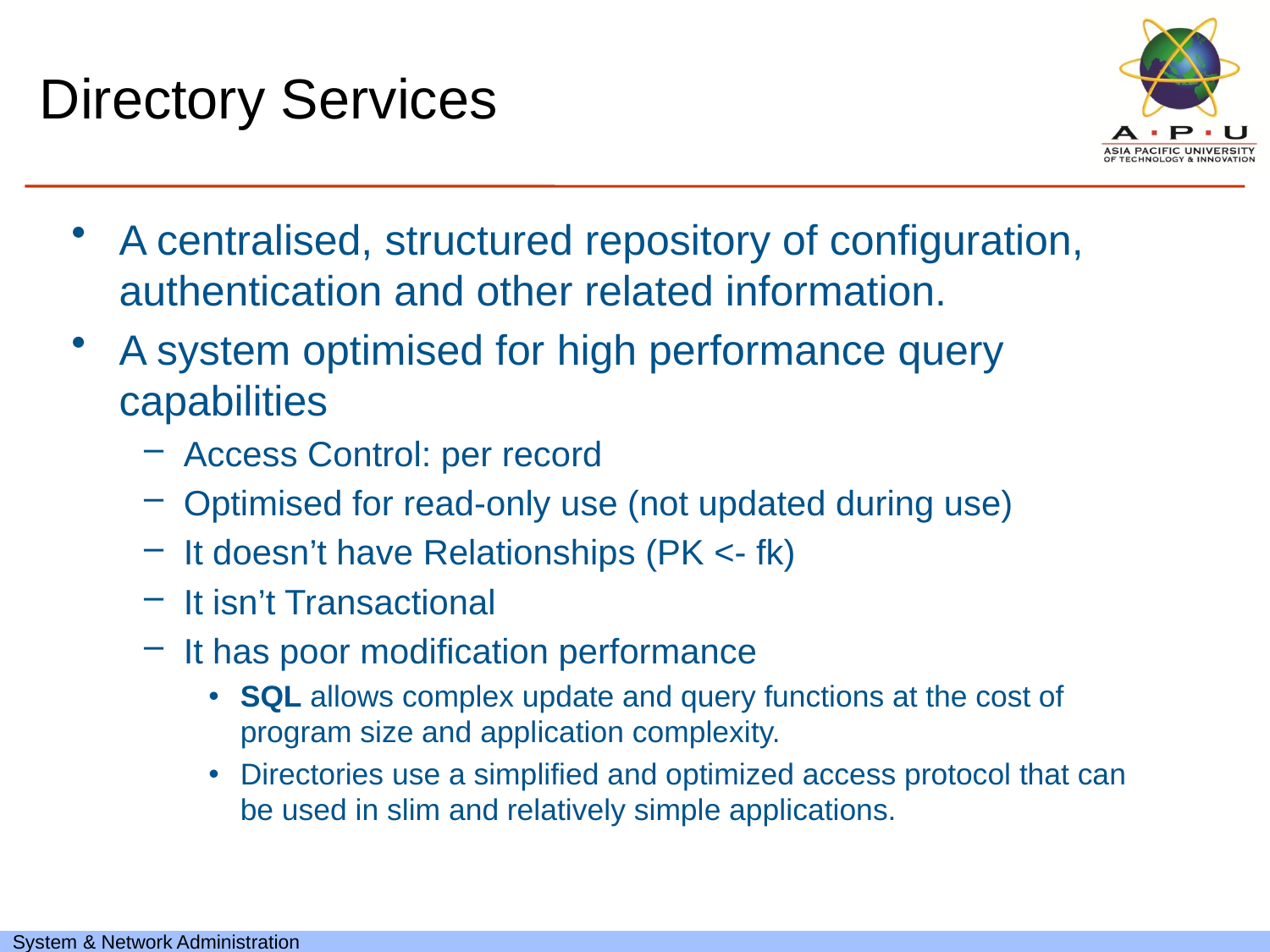

# Directory Services
A centralised, structured repository of configuration, authentication and other related information.
A system optimised for high performance query capabilities
Access Control: per record
Optimised for read-only use (not updated during use)
It doesn’t have Relationships (PK <- fk)
It isn’t Transactional
It has poor modification performance
SQL allows complex update and query functions at the cost of program size and application complexity.
Directories use a simplified and optimized access protocol that can be used in slim and relatively simple applications.